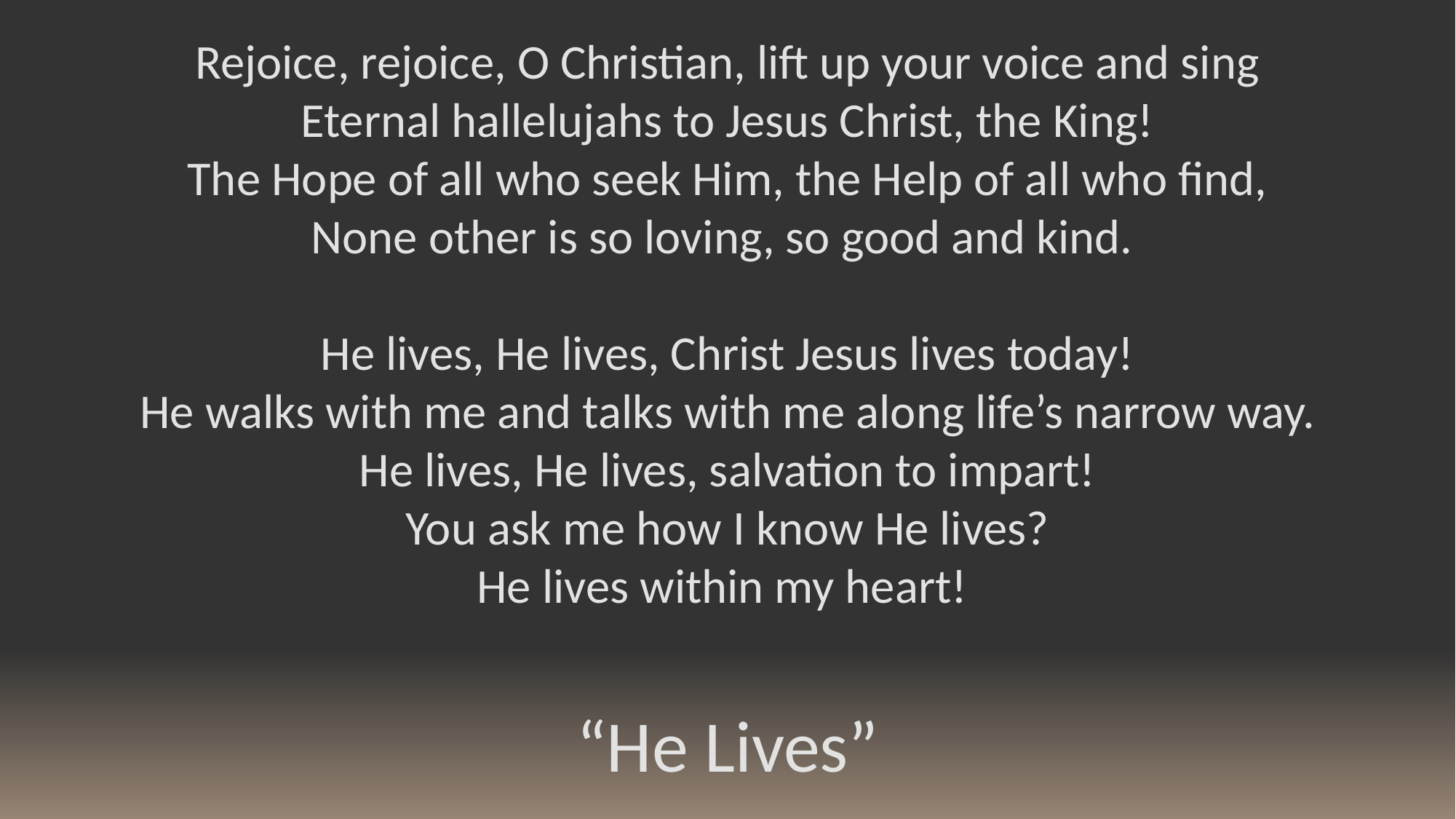

Rejoice, rejoice, O Christian, lift up your voice and sing
Eternal hallelujahs to Jesus Christ, the King!
The Hope of all who seek Him, the Help of all who find,
None other is so loving, so good and kind.

He lives, He lives, Christ Jesus lives today!
He walks with me and talks with me along life’s narrow way.
He lives, He lives, salvation to impart!
You ask me how I know He lives?
He lives within my heart!

“He Lives”